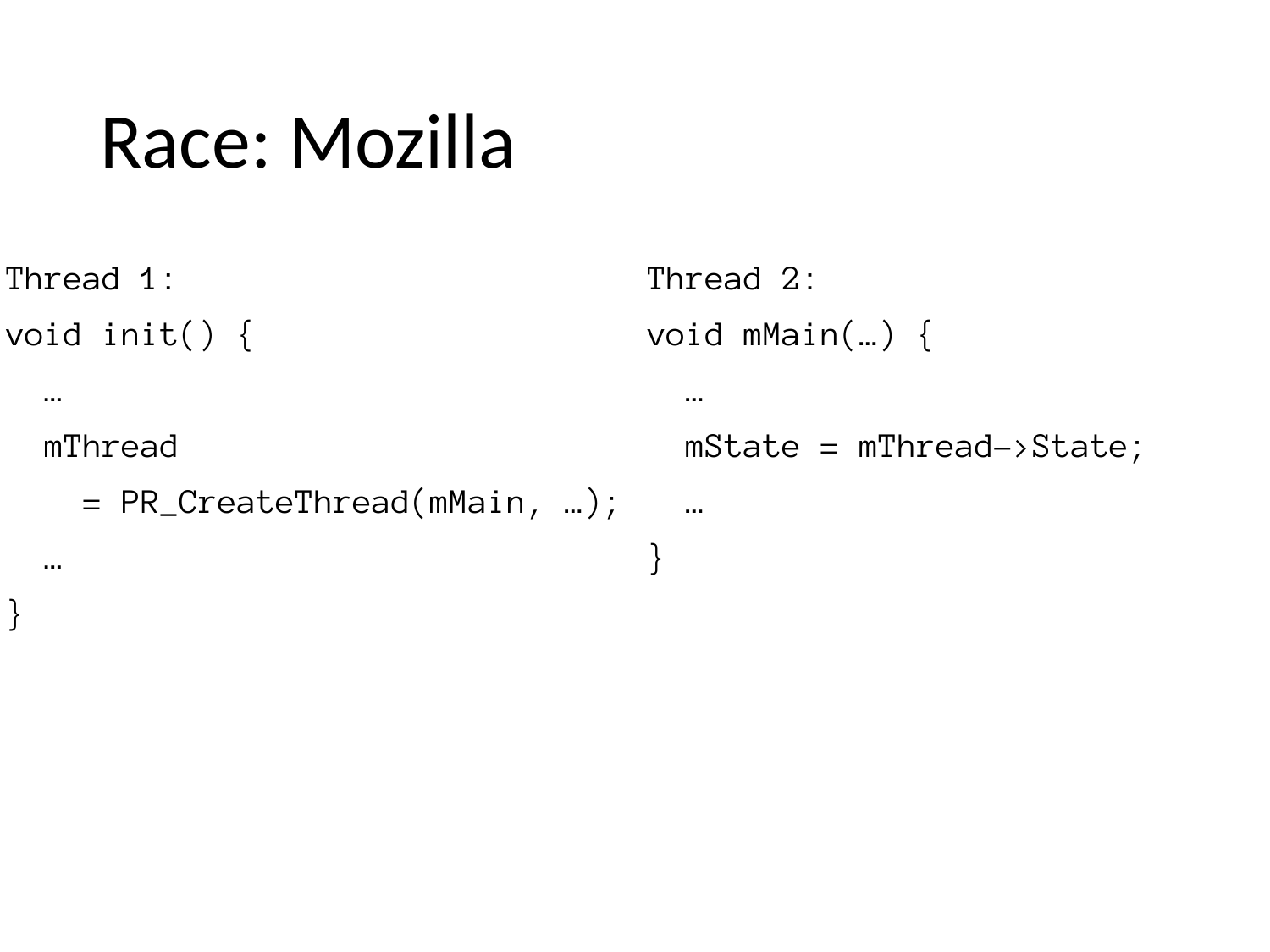

# Race: Mozilla
Thread 1:
void init() {
  …
  mThread
    = PR_CreateThread(mMain, …);
  …
}
Thread 2:
void mMain(…) {
  …
  mState = mThread->State;
  …
}